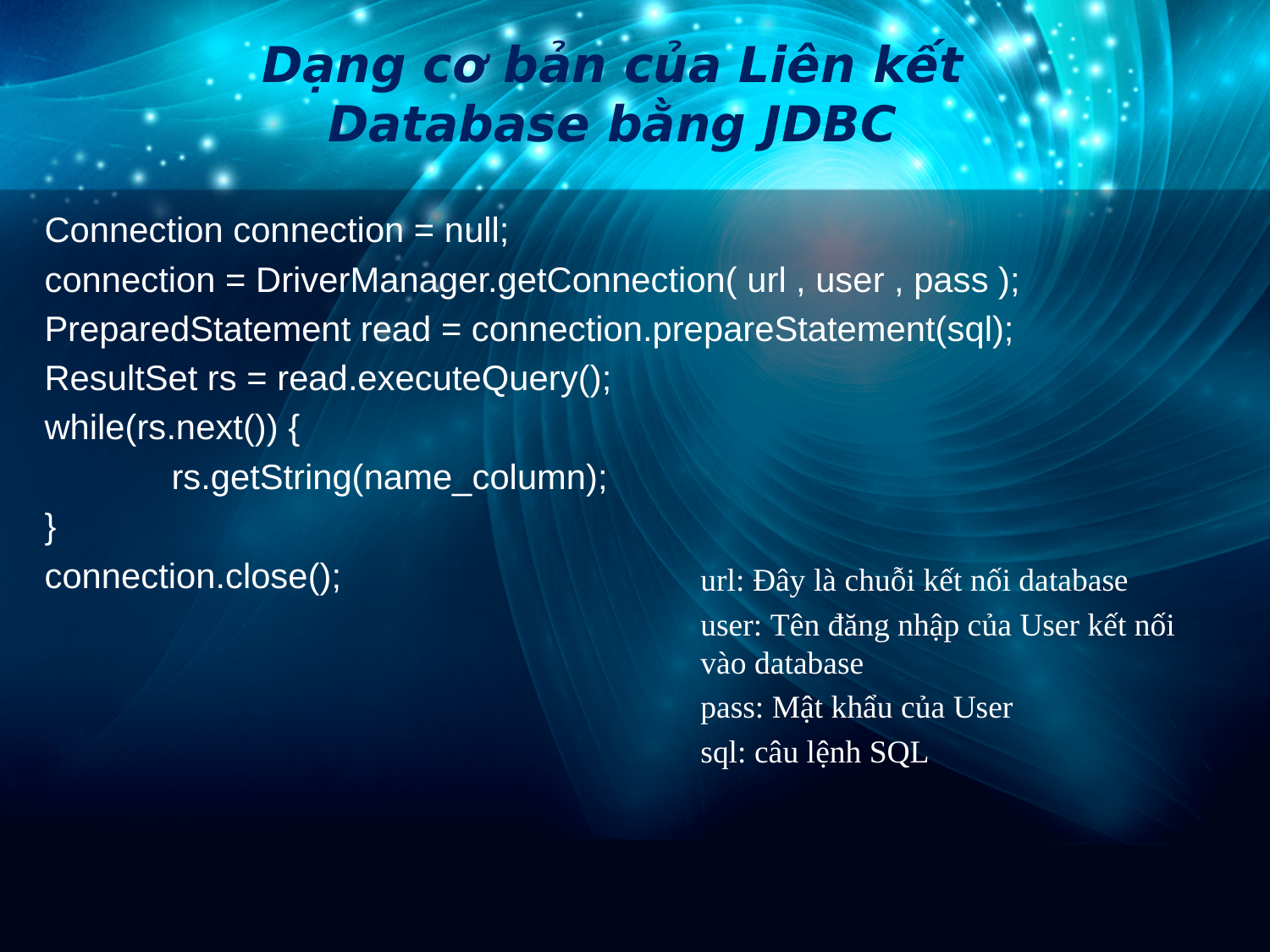

# Dạng cơ bản của Liên kết Database bằng JDBC
Connection connection = null;
connection = DriverManager.getConnection( url , user , pass );
PreparedStatement read = connection.prepareStatement(sql);
ResultSet rs = read.executeQuery();
while(rs.next()) {
	rs.getString(name_column);
}
connection.close();
url: Đây là chuỗi kết nối database
user: Tên đăng nhập của User kết nối vào database
pass: Mật khẩu của User
sql: câu lệnh SQL